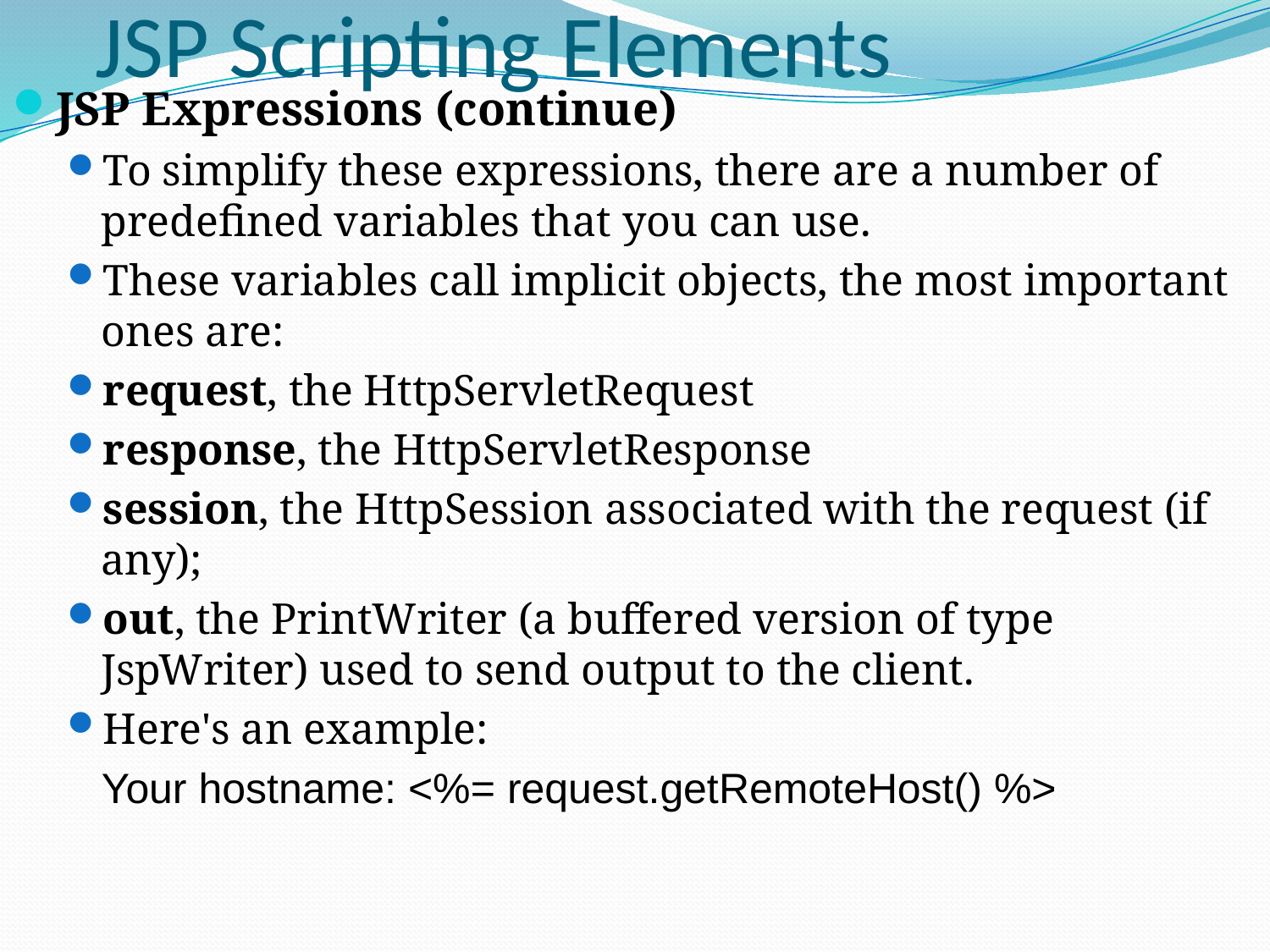

# JSP Scripting Elements
JSP Expressions (continue)
To simplify these expressions, there are a number of predefined variables that you can use.
These variables call implicit objects, the most important ones are:
request, the HttpServletRequest
response, the HttpServletResponse
session, the HttpSession associated with the request (if any);
out, the PrintWriter (a buffered version of type JspWriter) used to send output to the client.
Here's an example:
Your hostname: <%= request.getRemoteHost() %>